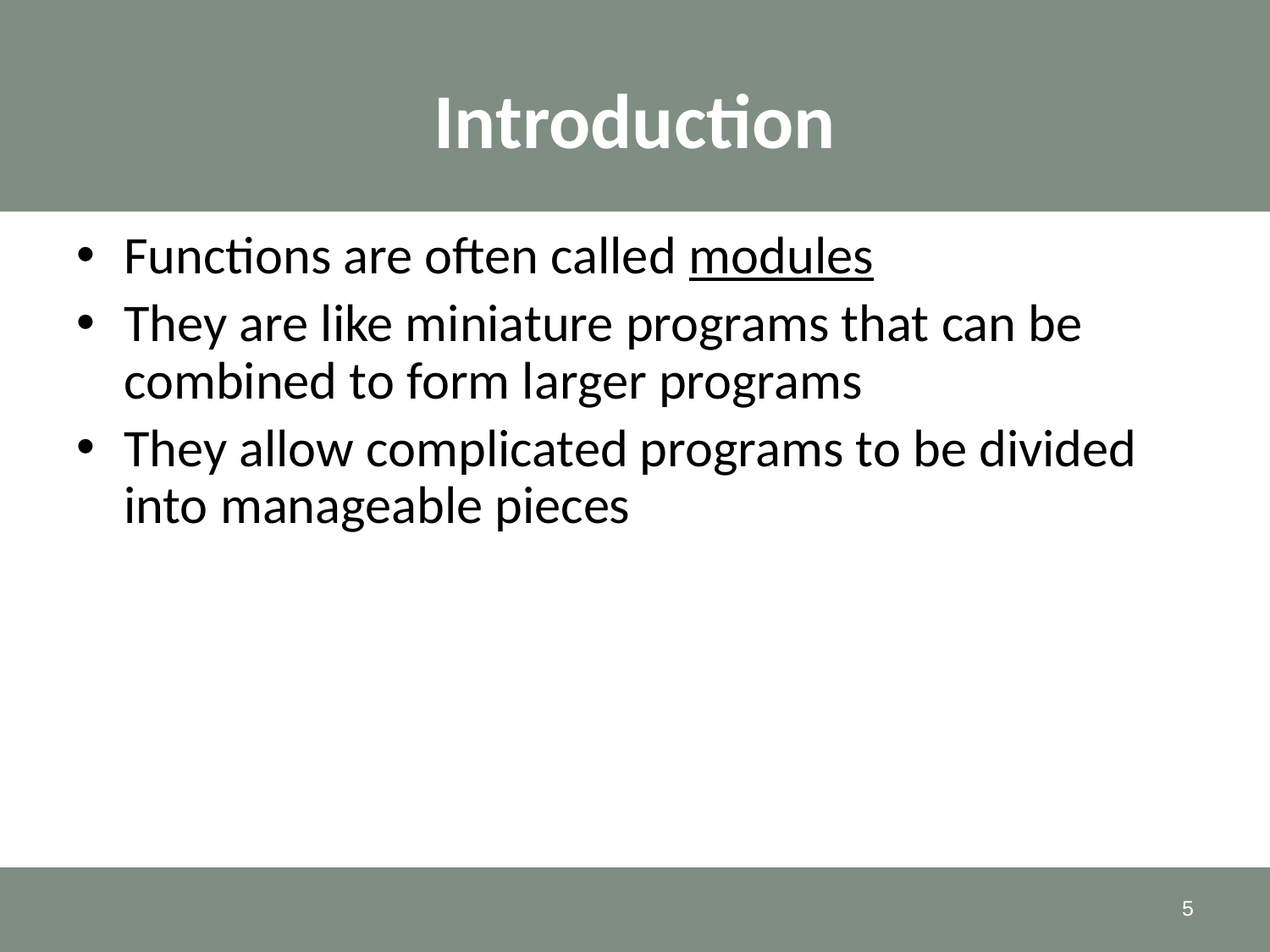

# Introduction
Functions are often called modules
They are like miniature programs that can be combined to form larger programs
They allow complicated programs to be divided into manageable pieces
5